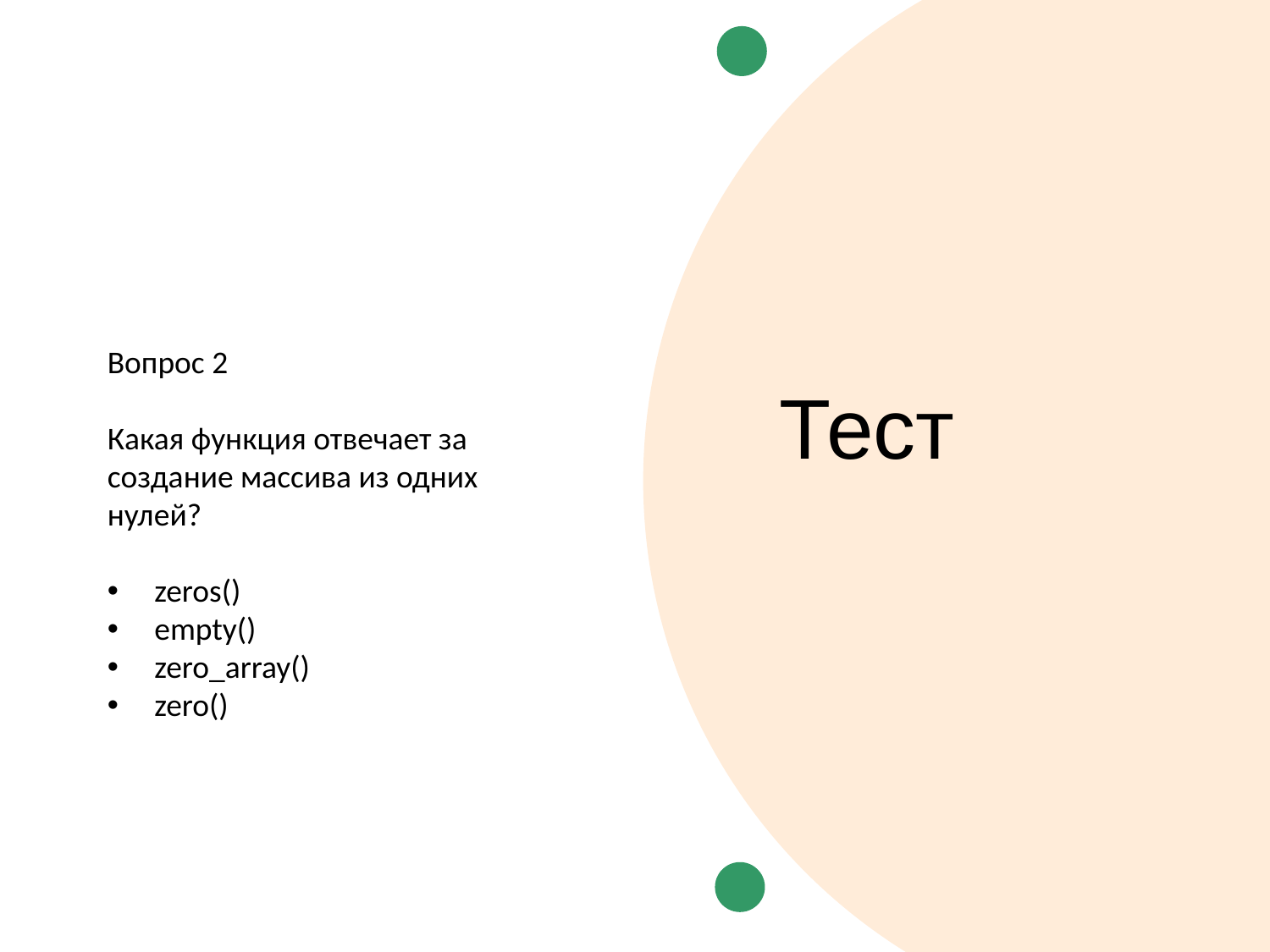

Вопрос 2

Какая функция отвечает за создание массива из одних нулей?

 zeros()
 empty()
 zero_array()
 zero()
Тест